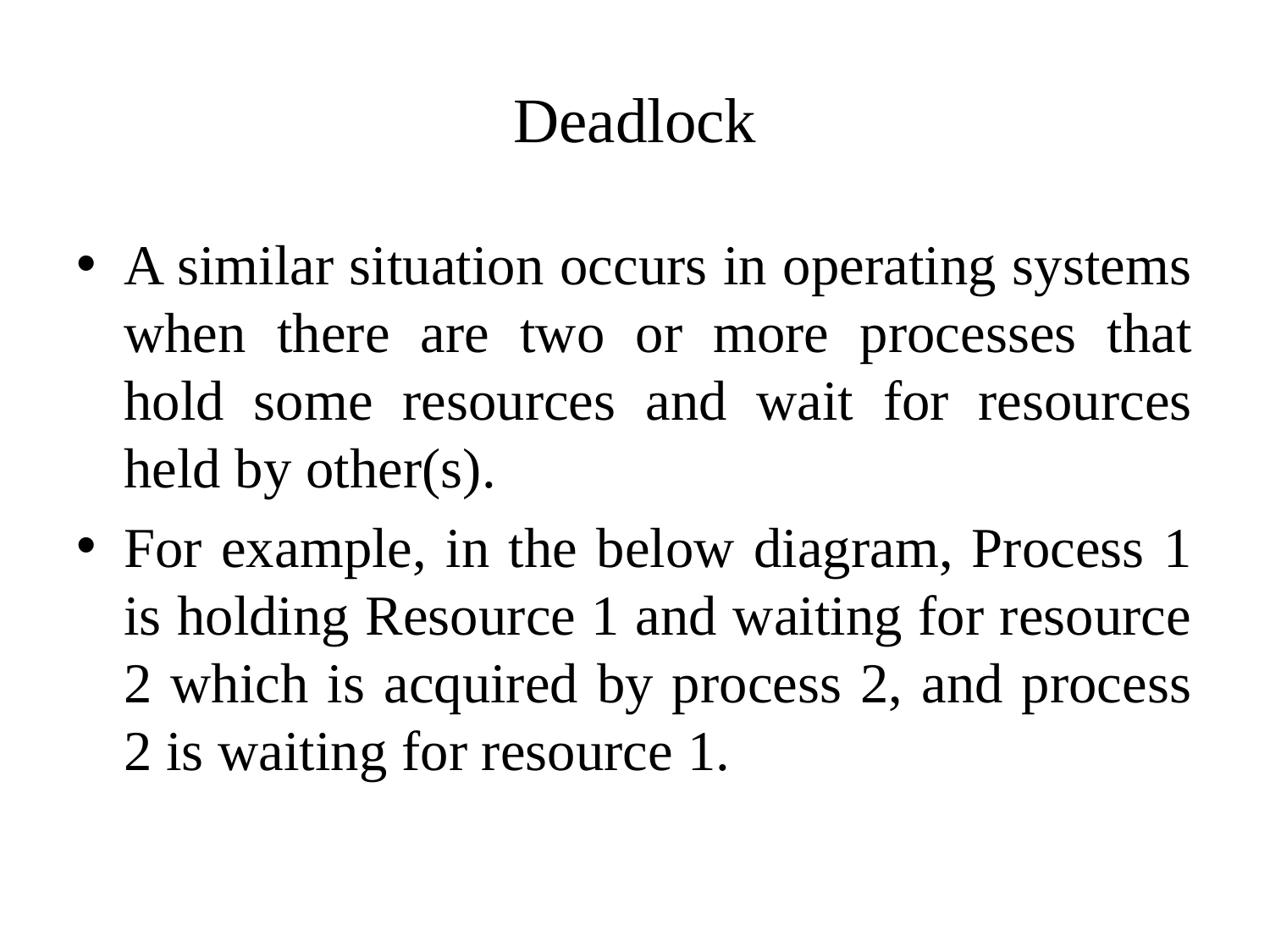

# Deadlock
A similar situation occurs in operating systems when there are two or more processes that hold some resources and wait for resources held by other(s).
For example, in the below diagram, Process 1 is holding Resource 1 and waiting for resource 2 which is acquired by process 2, and process 2 is waiting for resource 1.